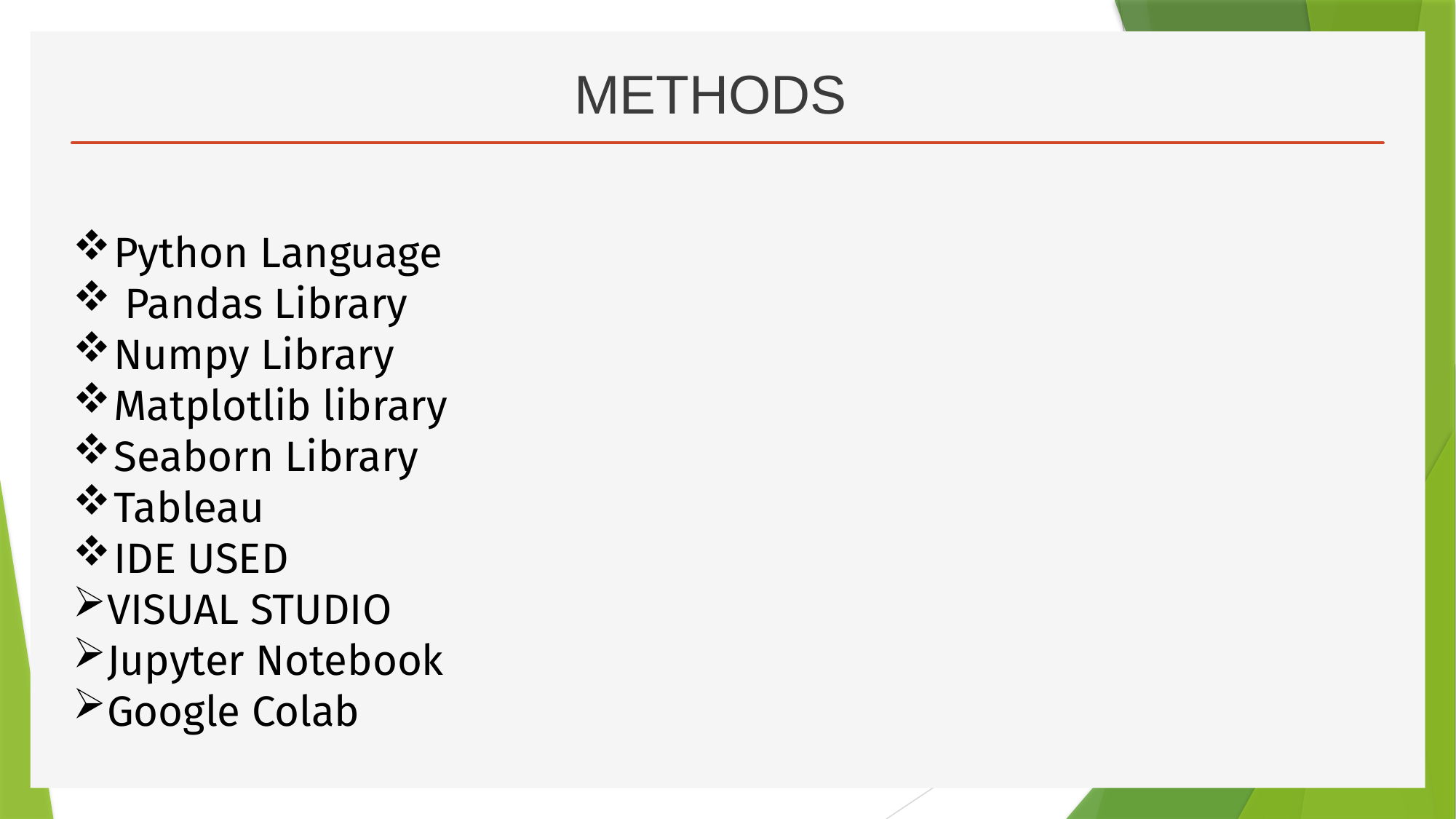

# METHODS
Python Language
 Pandas Library
Numpy Library
Matplotlib library
Seaborn Library
Tableau
IDE USED
VISUAL STUDIO
Jupyter Notebook
Google Colab